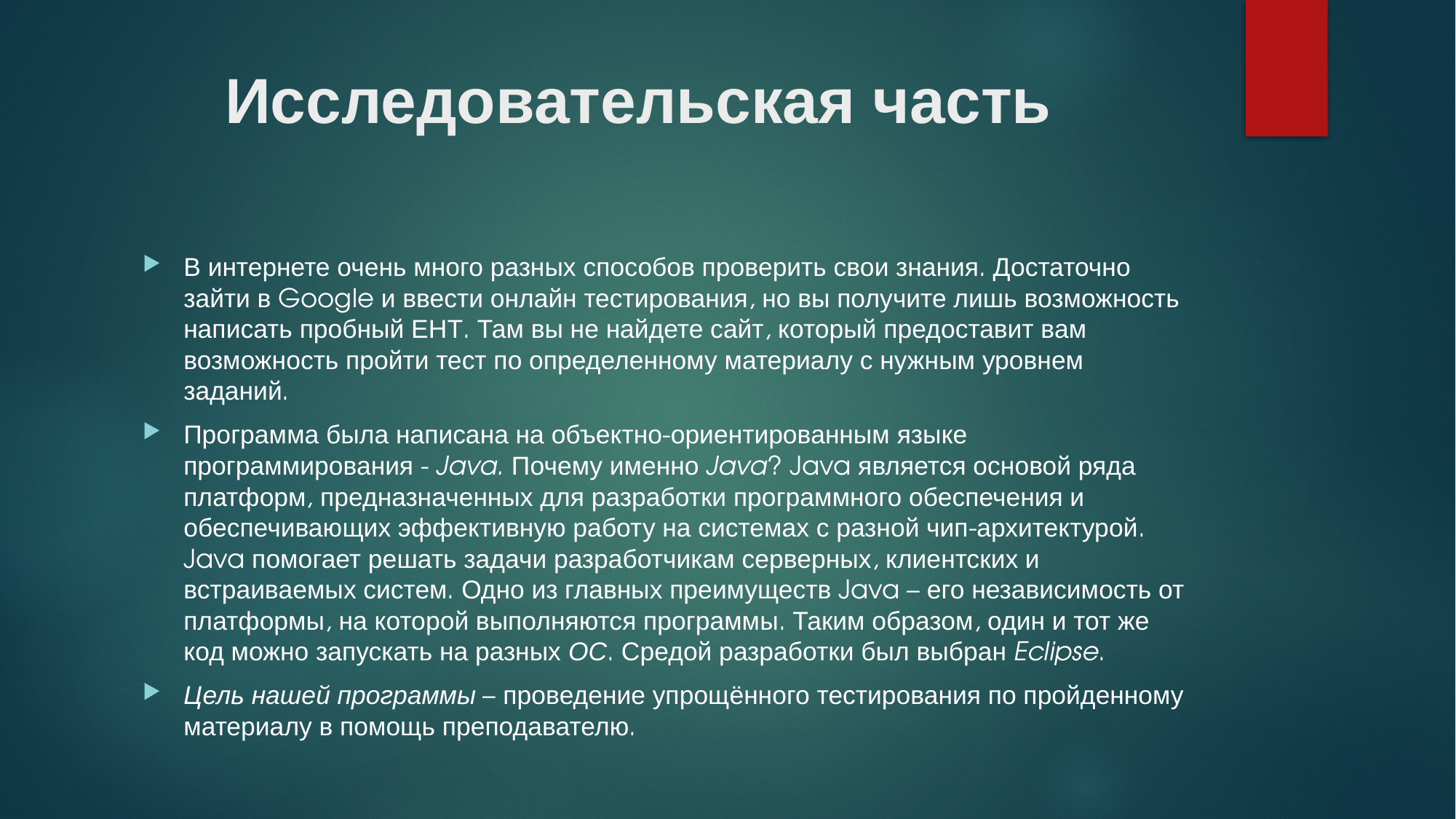

# Исследовательская часть
В интернете очень много разных способов проверить свои знания. Достаточно зайти в Google и ввести онлайн тестирования, но вы получите лишь возможность написать пробный ЕНТ. Там вы не найдете сайт, который предоставит вам возможность пройти тест по определенному материалу с нужным уровнем заданий.
Программа была написана на объектно-ориентированным языке программирования - Java. Почему именно Java? Java является основой ряда платформ, предназначенных для разработки программного обеспечения и обеспечивающих эффективную работу на системах с разной чип-архитектурой. Java помогает решать задачи разработчикам серверных, клиентских и встраиваемых систем. Одно из главных преимуществ Java – его независимость от платформы, на которой выполняются программы. Таким образом, один и тот же код можно запускать на разных ОС. Средой разработки был выбран Eclipse.
Цель нашей программы – проведение упрощённого тестирования по пройденному материалу в помощь преподавателю.